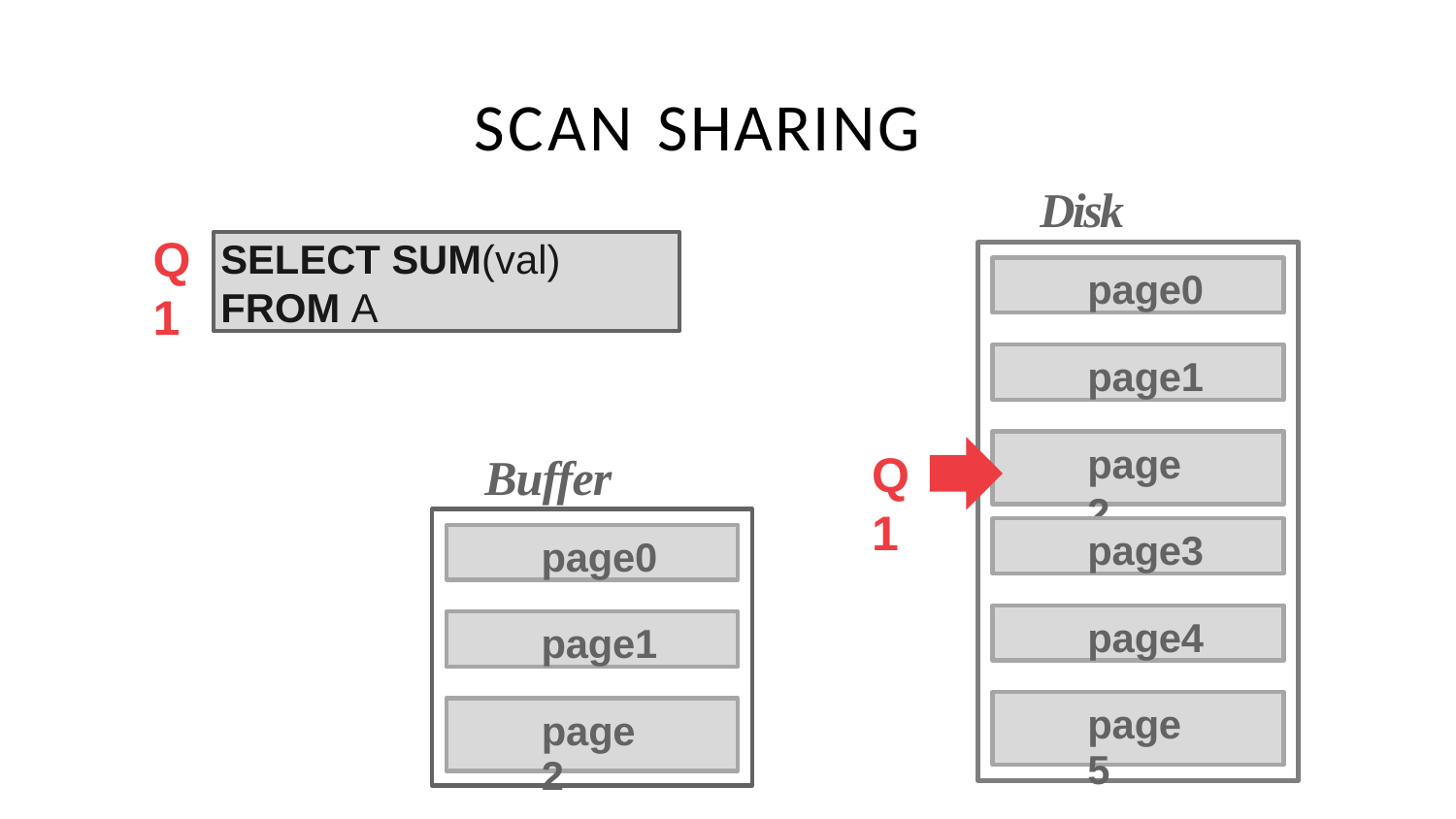

# SCAN SHARING
Disk Pages
Q1
SELECT SUM(val) FROM A

page0
page1

page2

Q1
Buffer Pool

page3
page0
page4
page1

page5
page2